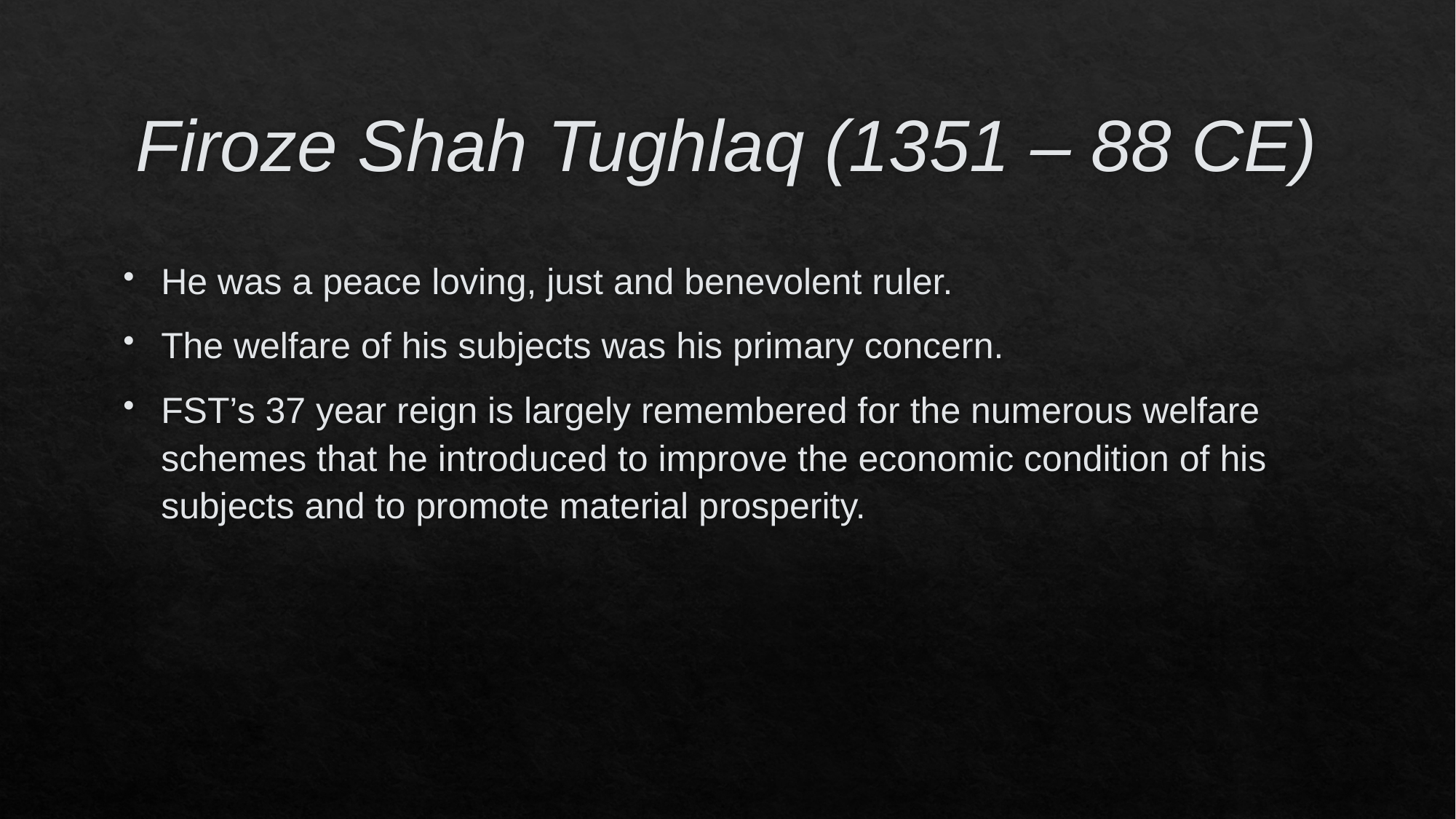

# Firoze Shah Tughlaq (1351 – 88 CE)
He was a peace loving, just and benevolent ruler.
The welfare of his subjects was his primary concern.
FST’s 37 year reign is largely remembered for the numerous welfare schemes that he introduced to improve the economic condition of his subjects and to promote material prosperity.